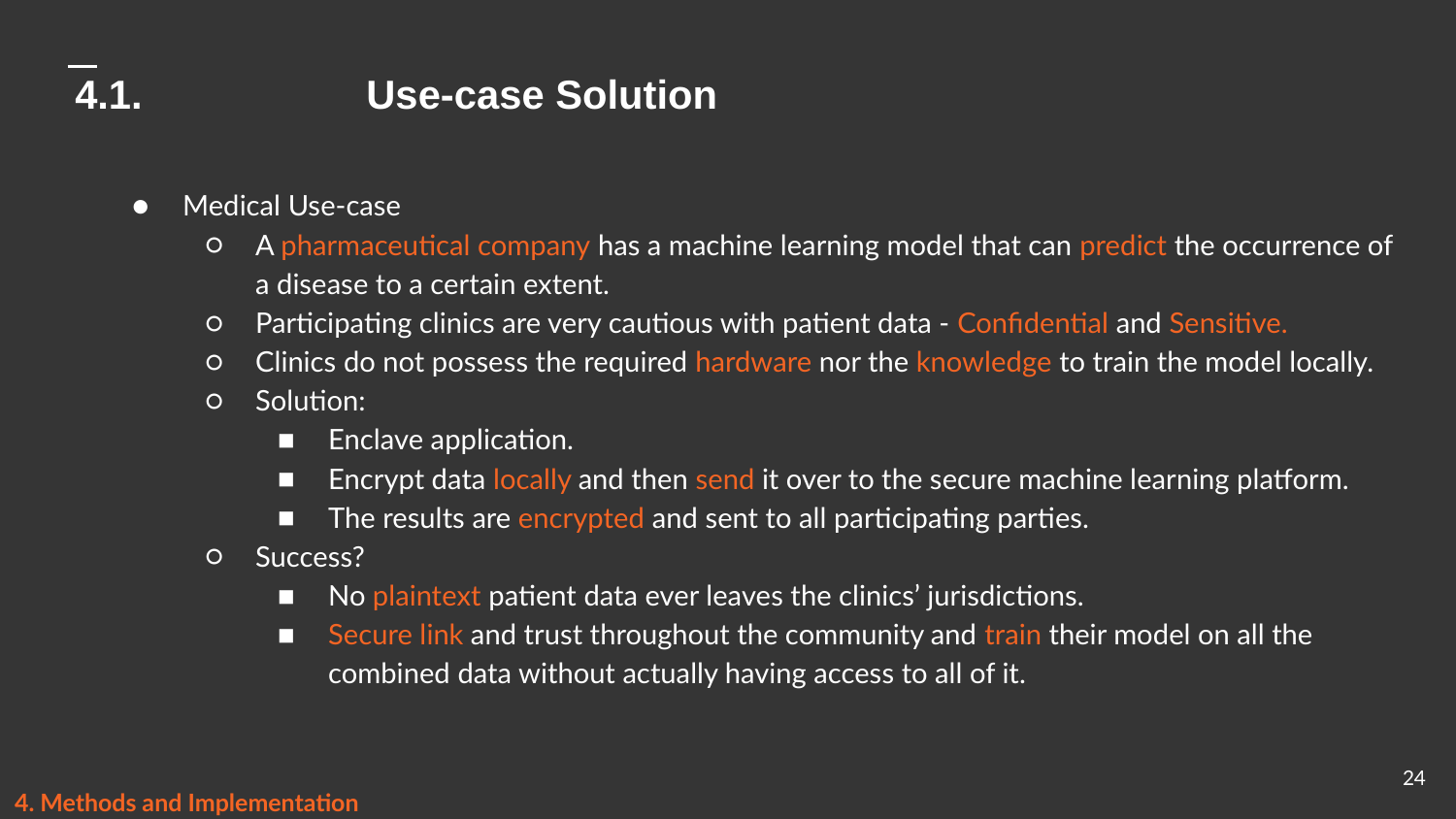

# 4.1.		Use-case Solution
Medical Use-case
A pharmaceutical company has a machine learning model that can predict the occurrence of a disease to a certain extent.
Participating clinics are very cautious with patient data - Confidential and Sensitive.
Clinics do not possess the required hardware nor the knowledge to train the model locally.
Solution:
Enclave application.
Encrypt data locally and then send it over to the secure machine learning platform.
The results are encrypted and sent to all participating parties.
Success?
No plaintext patient data ever leaves the clinics’ jurisdictions.
Secure link and trust throughout the community and train their model on all the combined data without actually having access to all of it.

24
4. Methods and Implementation